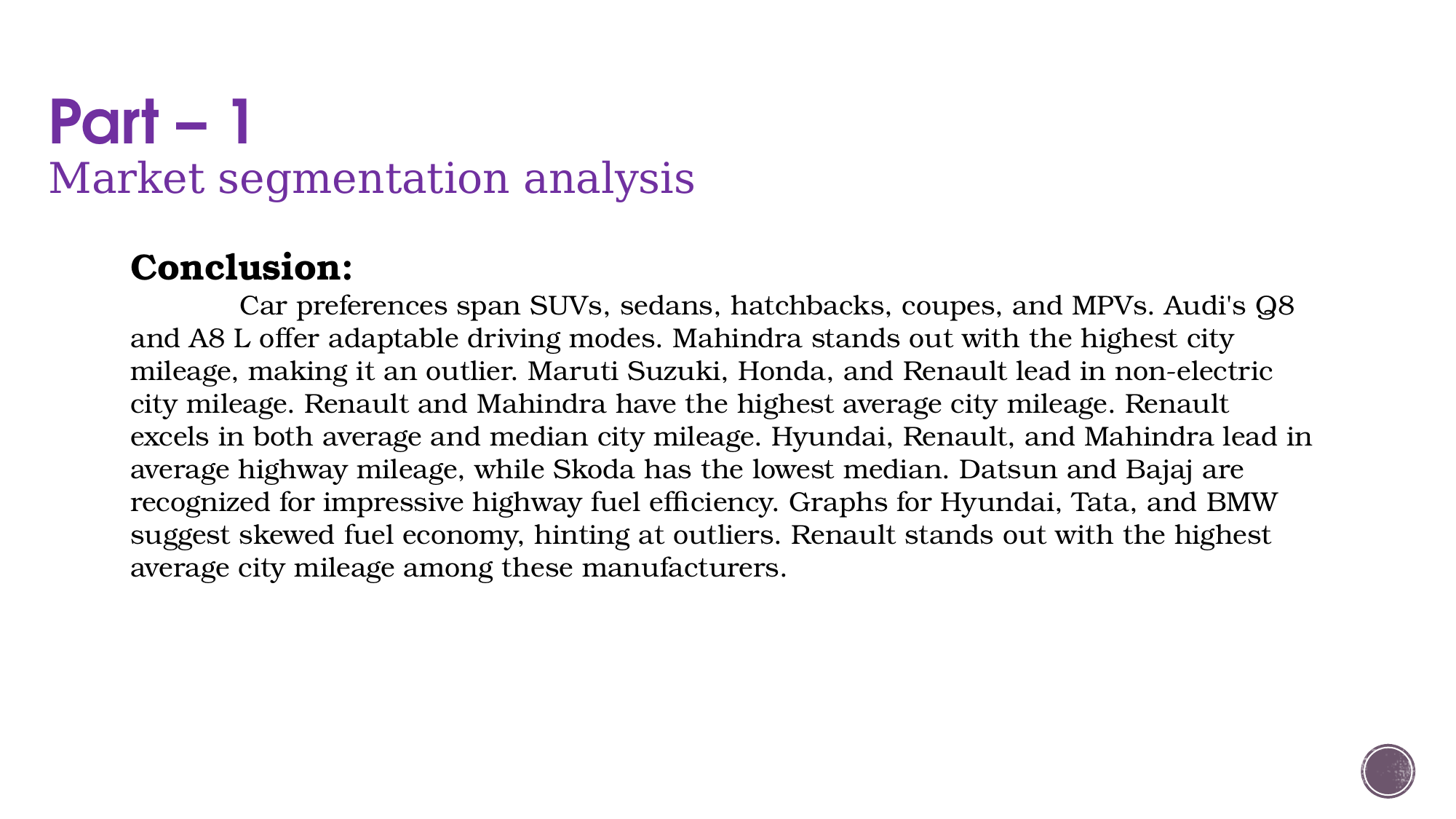

Part – 1
Market segmentation analysis
Conclusion:
	Car preferences span SUVs, sedans, hatchbacks, coupes, and MPVs. Audi's Q8 and A8 L offer adaptable driving modes. Mahindra stands out with the highest city mileage, making it an outlier. Maruti Suzuki, Honda, and Renault lead in non-electric city mileage. Renault and Mahindra have the highest average city mileage. Renault excels in both average and median city mileage. Hyundai, Renault, and Mahindra lead in average highway mileage, while Skoda has the lowest median. Datsun and Bajaj are recognized for impressive highway fuel efficiency. Graphs for Hyundai, Tata, and BMW suggest skewed fuel economy, hinting at outliers. Renault stands out with the highest average city mileage among these manufacturers.